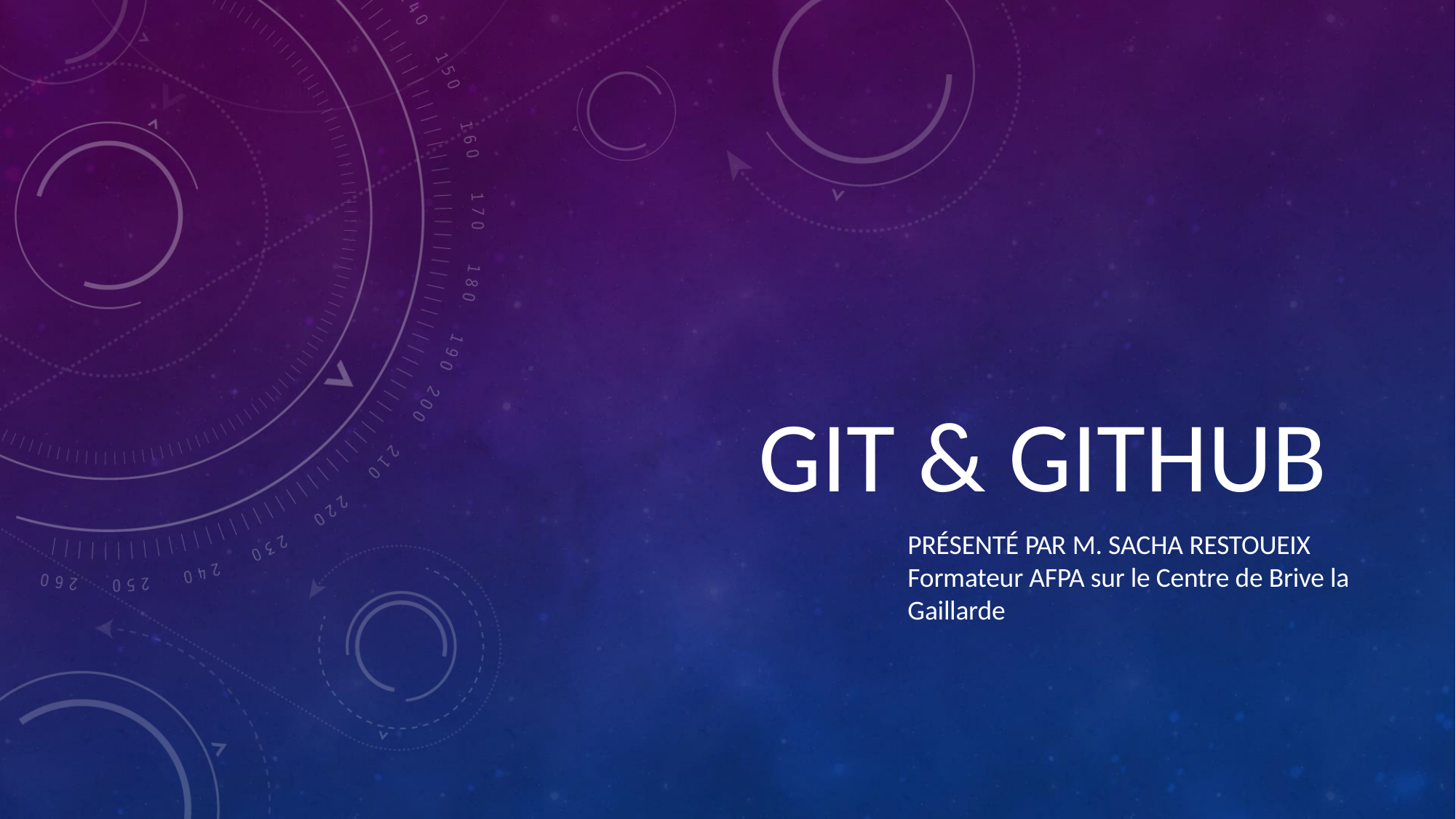

# GIT & GITHUB
PRÉSENTÉ PAR M. SACHA RESTOUEIX
Formateur AFPA sur le Centre de Brive la Gaillarde